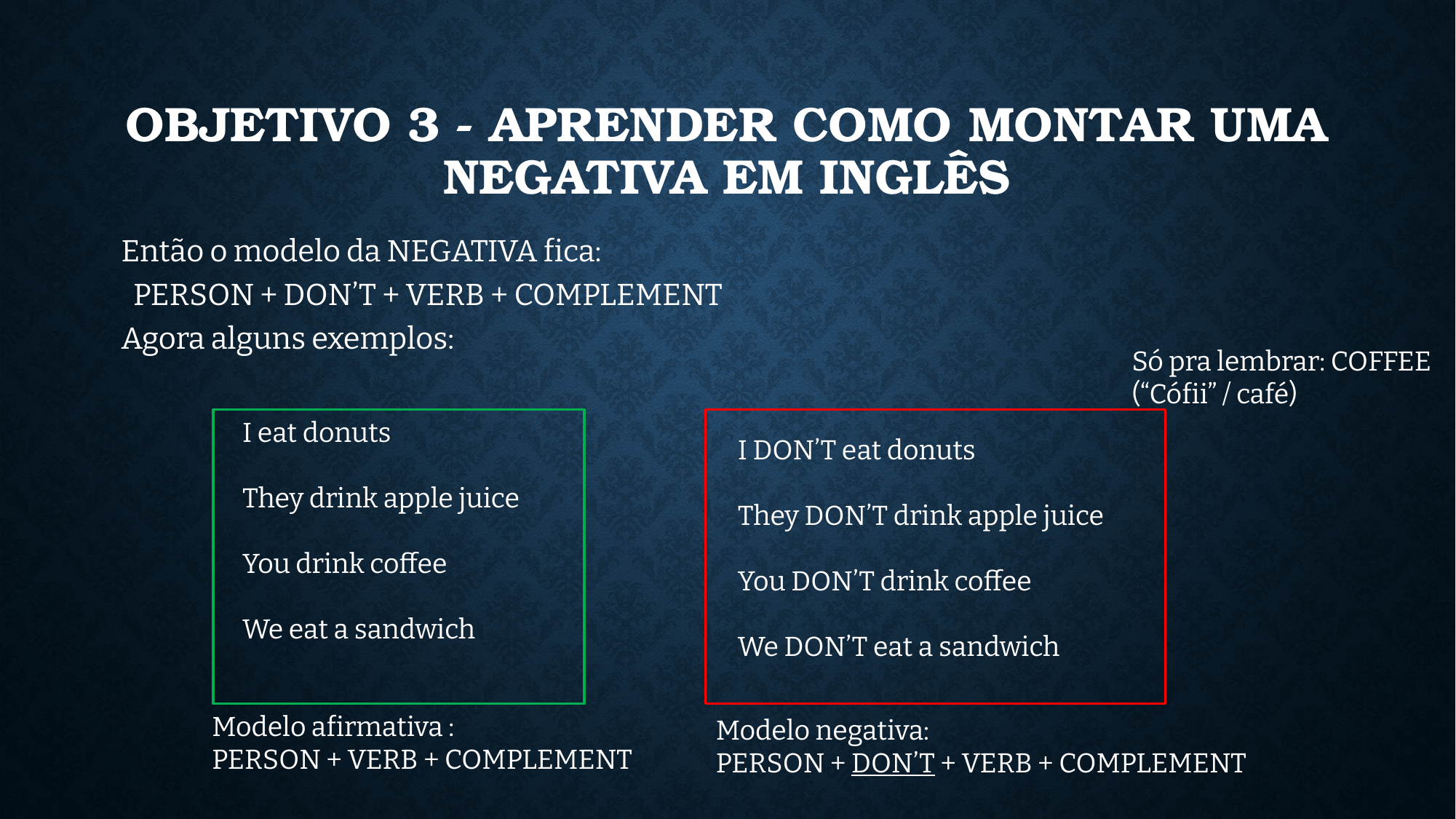

# OBJETIVO 3 - aprender como montar uma negativa em inglês
Então o modelo da NEGATIVA fica:
  PERSON + DON’T + VERB + COMPLEMENT
Agora alguns exemplos:
Só pra lembrar: COFFEE (“Cófii” / café)

I eat donuts
They drink apple juice
You drink coffee
We eat a sandwich

I DON’T eat donuts

They DON’T drink apple juice
You DON’T drink coffee
We DON’T eat a sandwich
Modelo afirmativa :
PERSON + VERB + COMPLEMENT
Modelo negativa:
PERSON + DON’T + VERB + COMPLEMENT